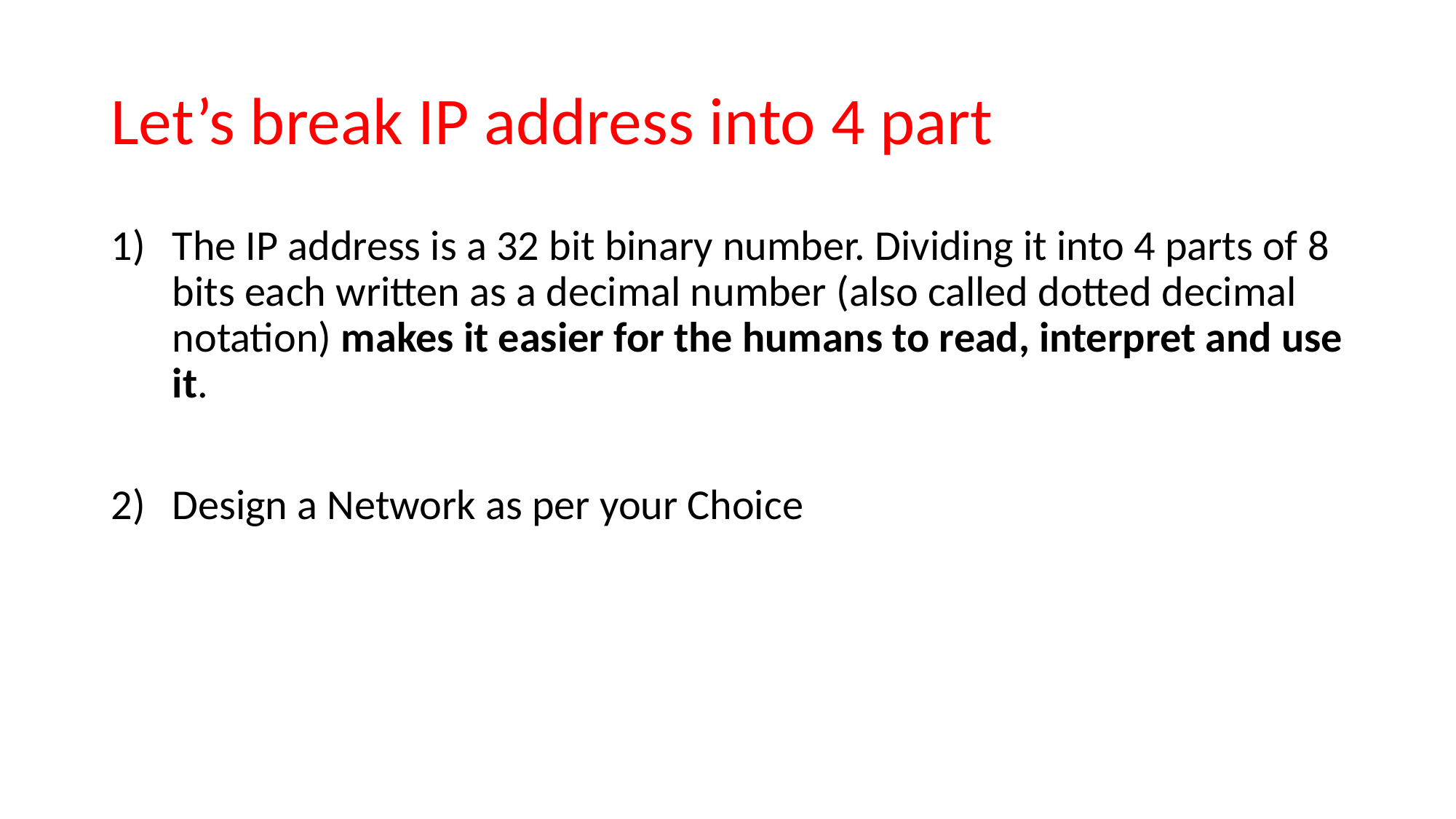

# Let’s break IP address into 4 part
The IP address is a 32 bit binary number. Dividing it into 4 parts of 8 bits each written as a decimal number (also called dotted decimal notation) makes it easier for the humans to read, interpret and use it.

Design a Network as per your Choice